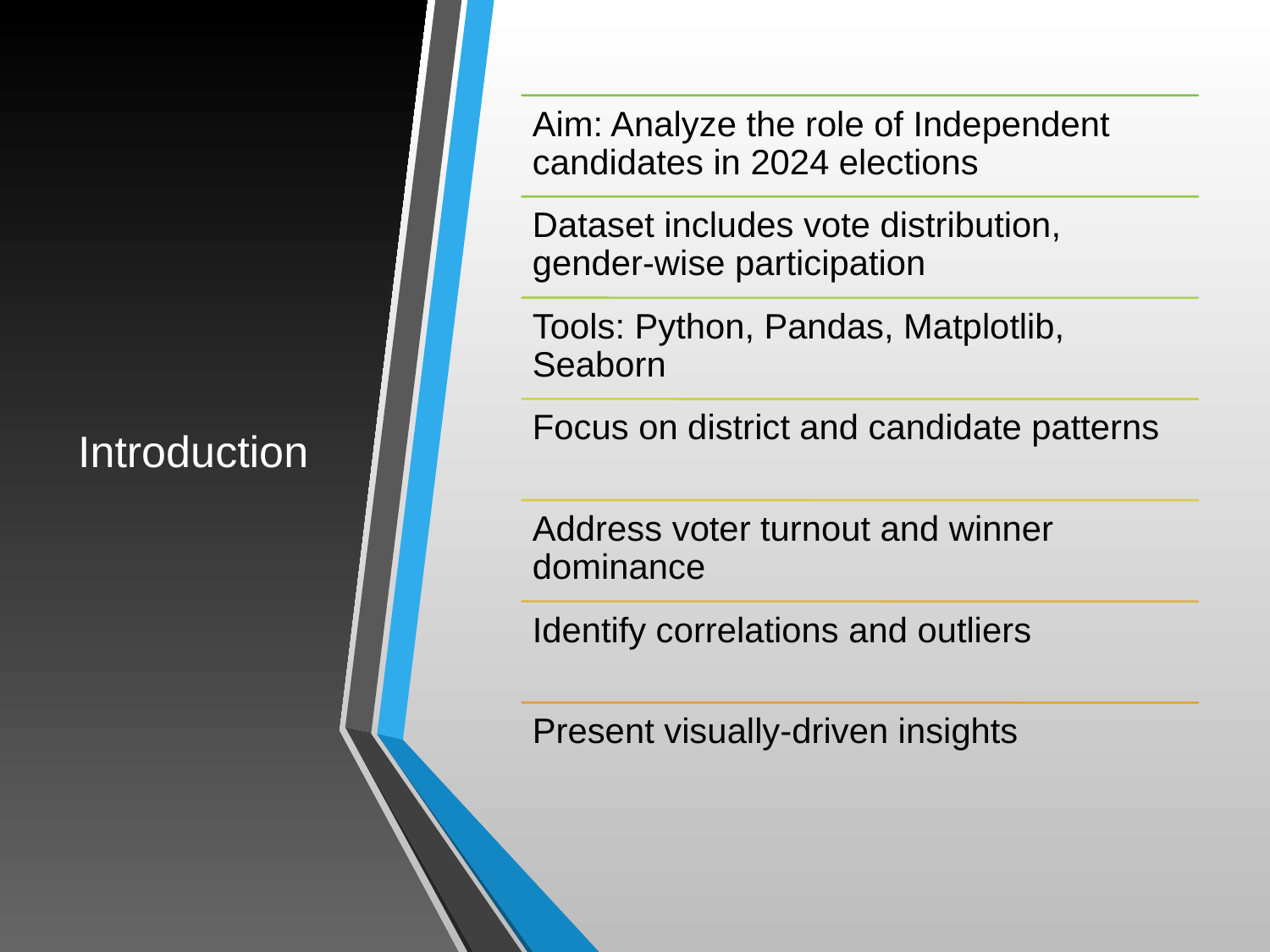

# Introduction
Aim: Analyze the role of Independent candidates in 2024 elections
Dataset includes vote distribution, gender-wise participation
Tools: Python, Pandas, Matplotlib, Seaborn
Focus on district and candidate patterns
Address voter turnout and winner dominance
Identify correlations and outliers
Present visually-driven insights